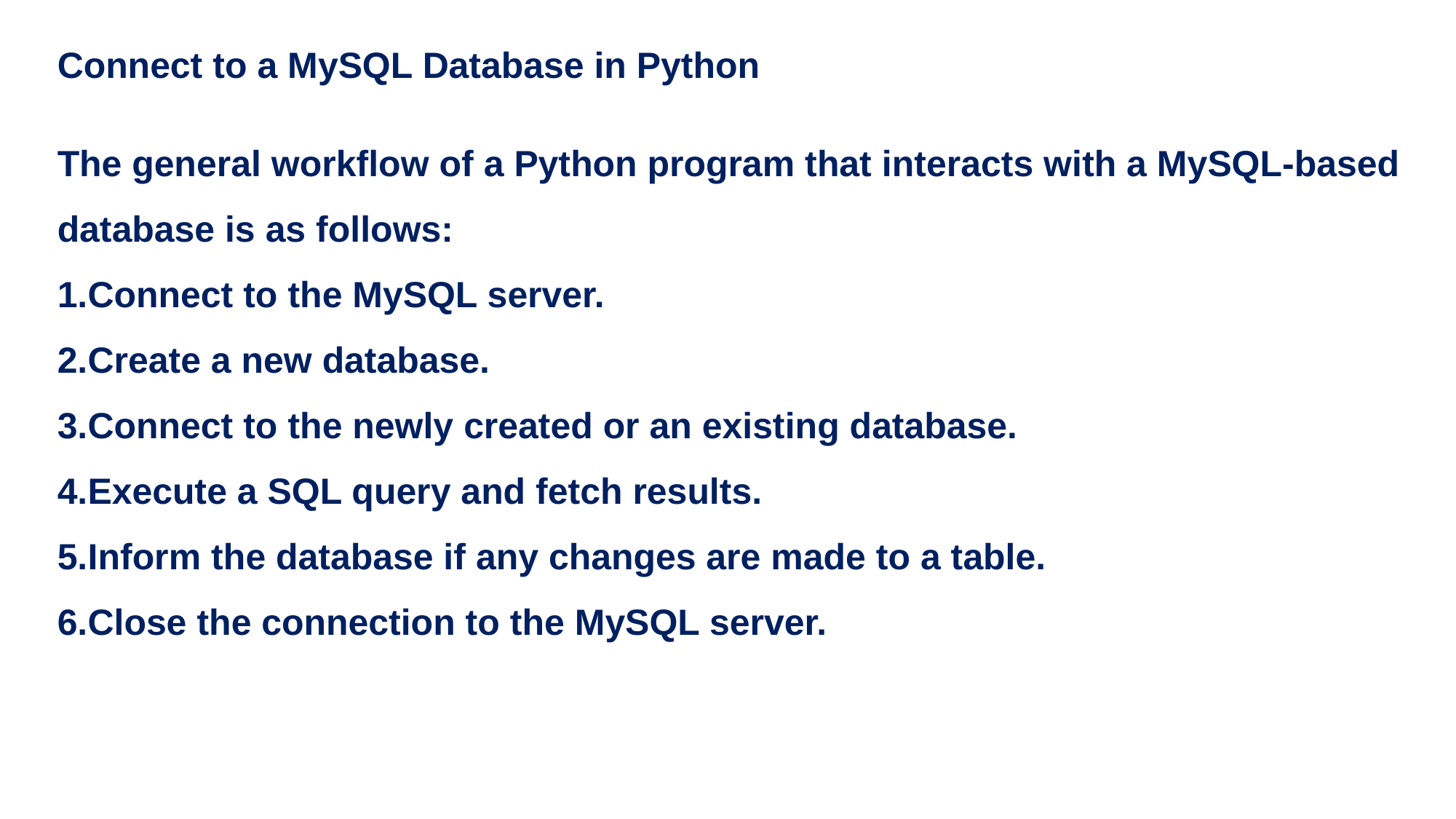

Connect to a MySQL Database in Python

The general workflow of a Python program that interacts with a MySQL-based database is as follows:
Connect to the MySQL server.
Create a new database.
Connect to the newly created or an existing database.
Execute a SQL query and fetch results.
Inform the database if any changes are made to a table.
Close the connection to the MySQL server.